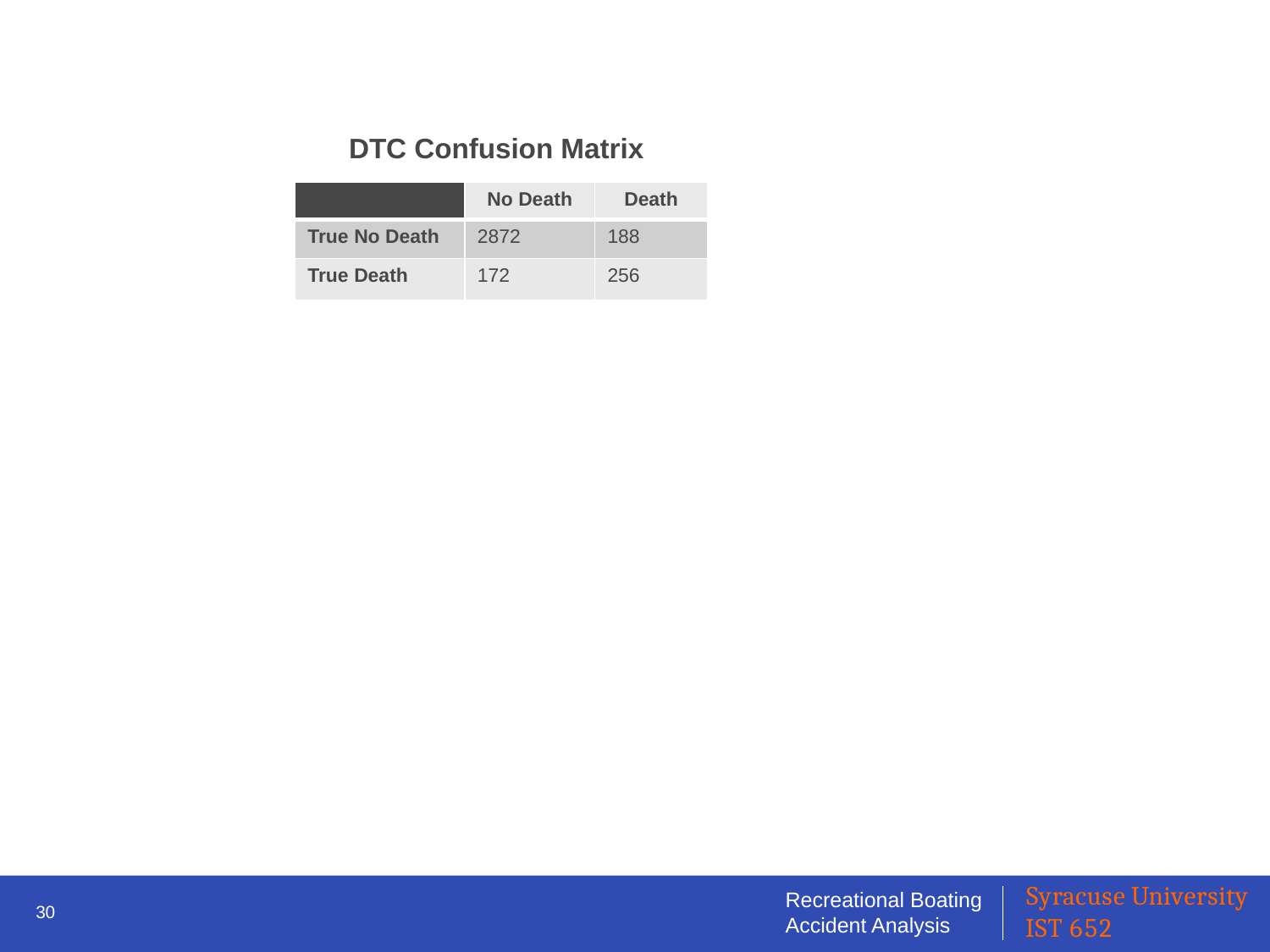

DTC Confusion Matrix
|  | No Death | Death |
| --- | --- | --- |
| True No Death | 2872 | 188 |
| True Death | 172 | 256 |
30